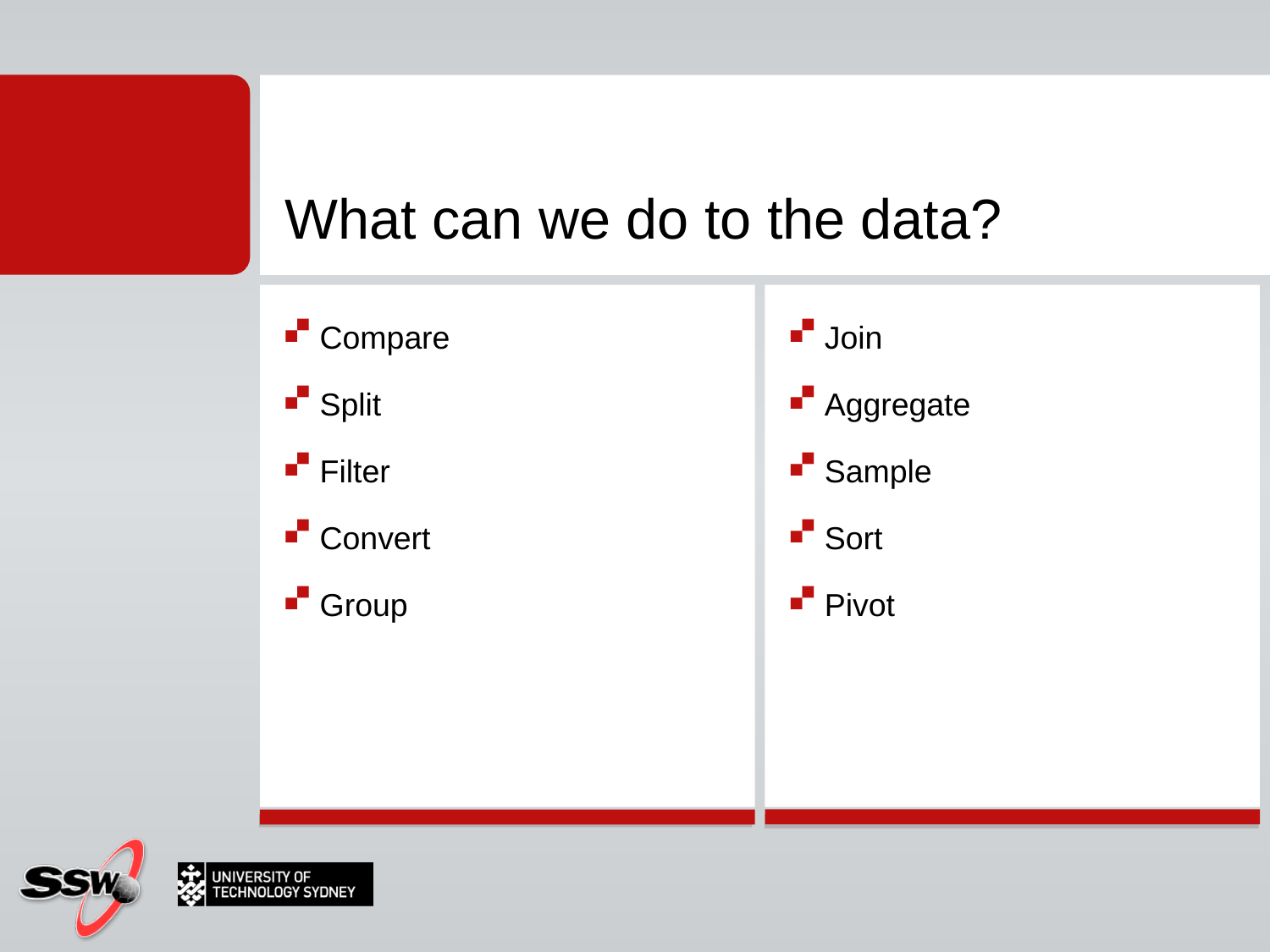

What can we do to the data?

Compare
Split
Filter
Convert
Group
Join
Aggregate
Sample
Sort
Pivot